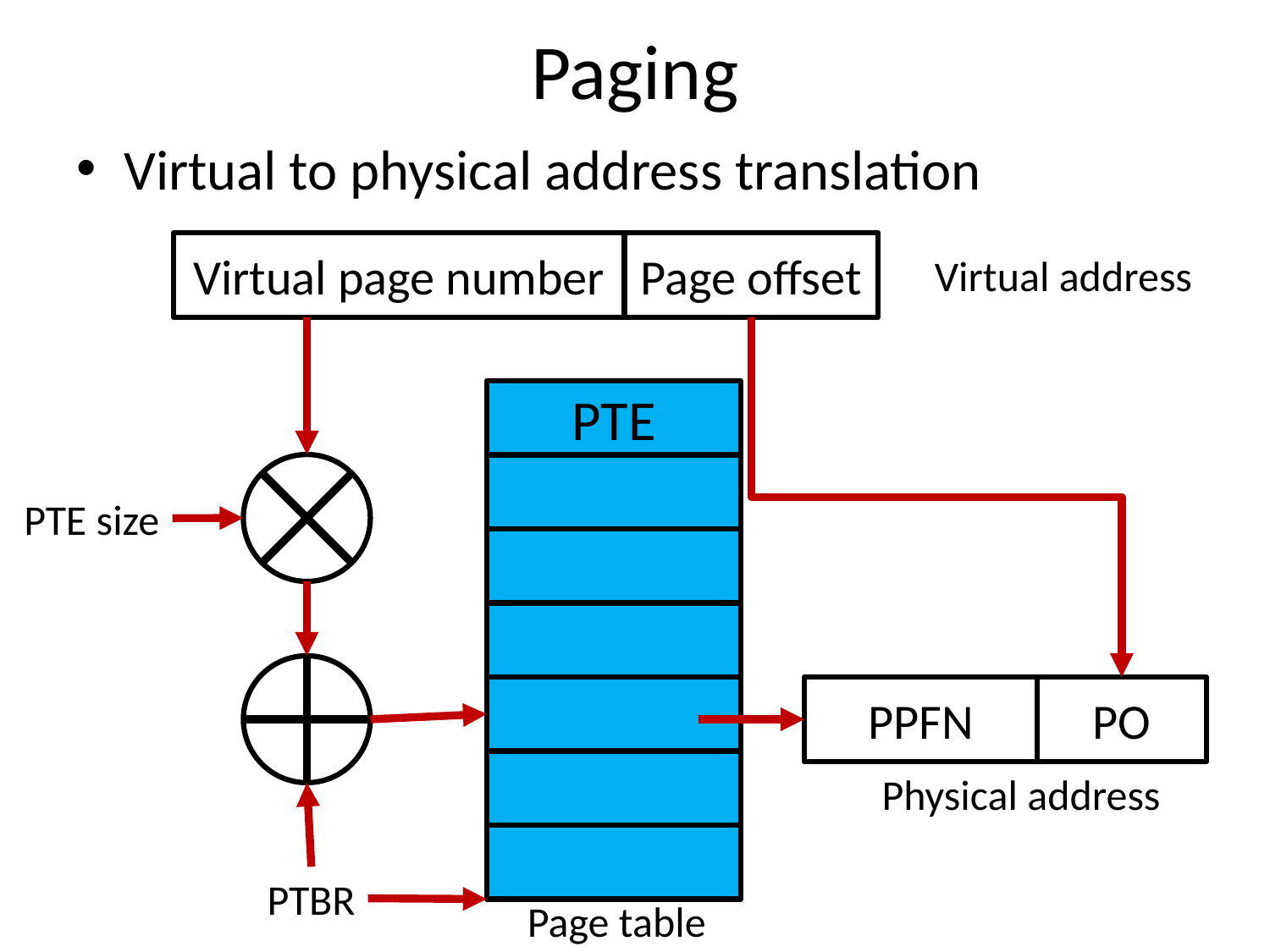

# Paging
Virtual to physical address translation
Virtual page number
Page offset
Virtual address
PTE

PTE size

PPFN
PO

Physical address

PTBR
Page table